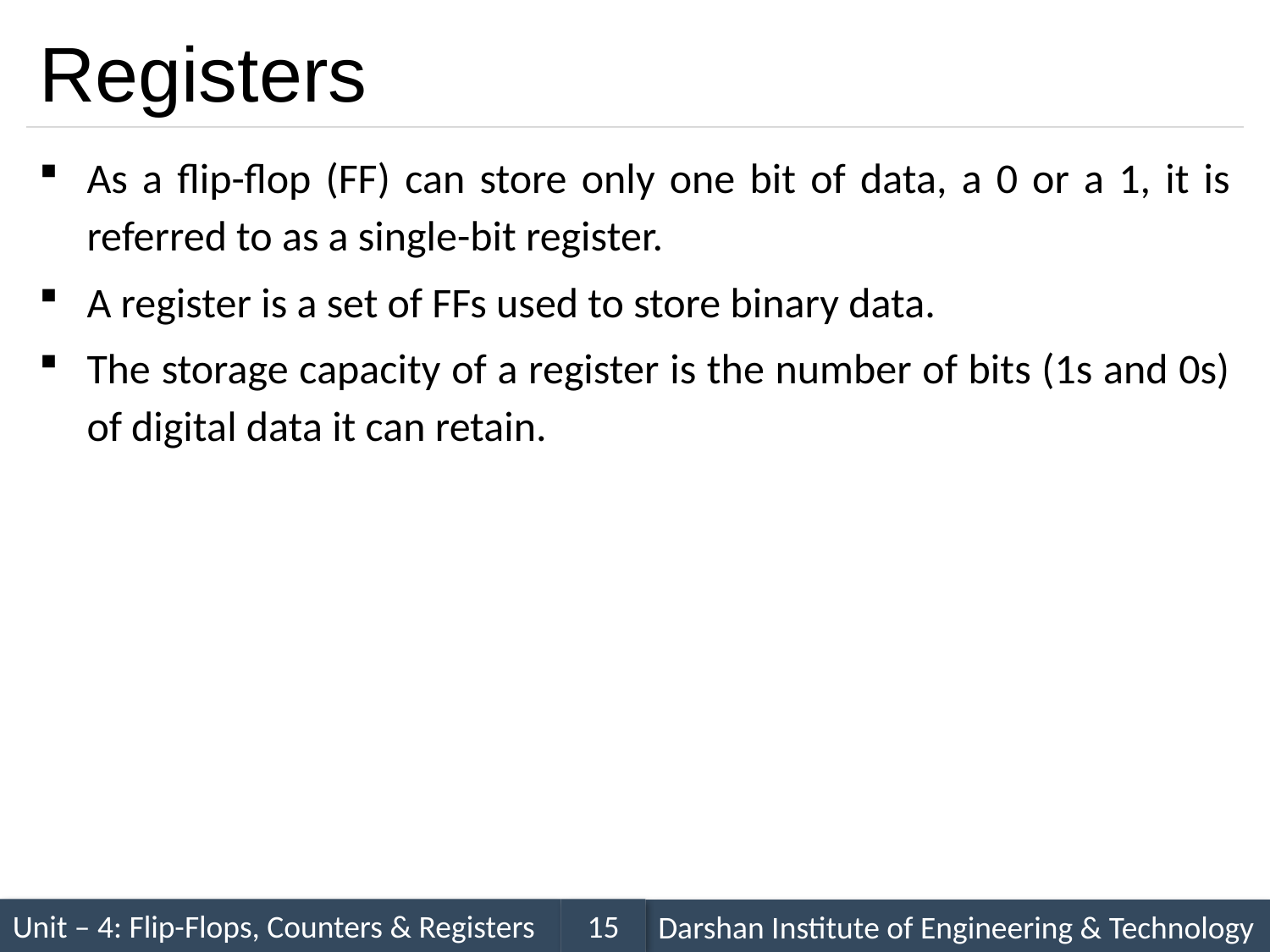

# Registers
As a flip-flop (FF) can store only one bit of data, a 0 or a 1, it is referred to as a single-bit register.
A register is a set of FFs used to store binary data.
The storage capacity of a register is the number of bits (1s and 0s) of digital data it can retain.